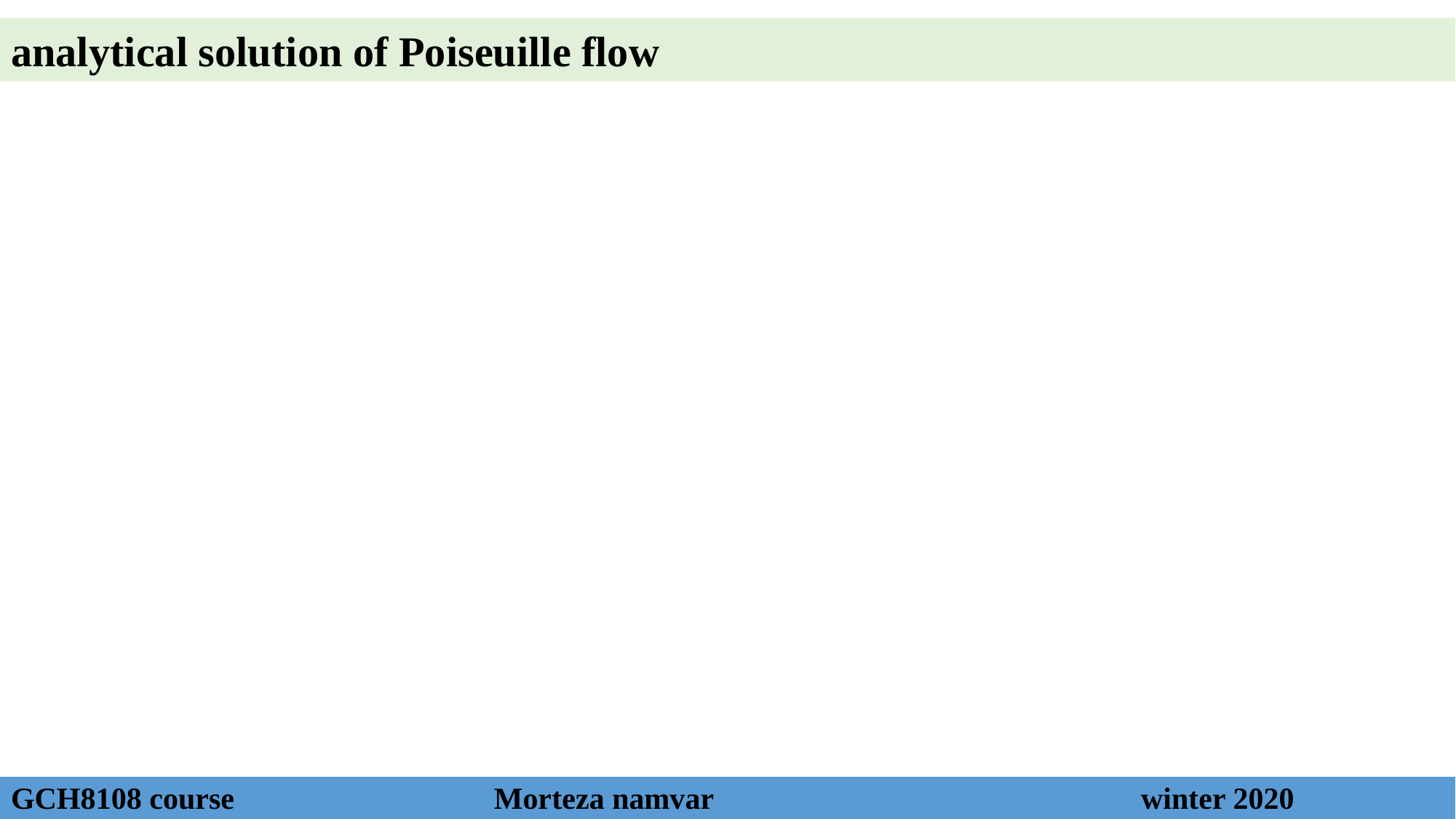

analytical solution of Poiseuille flow
# GCH8108 course                                  Morteza namvar                                                        winter 2020